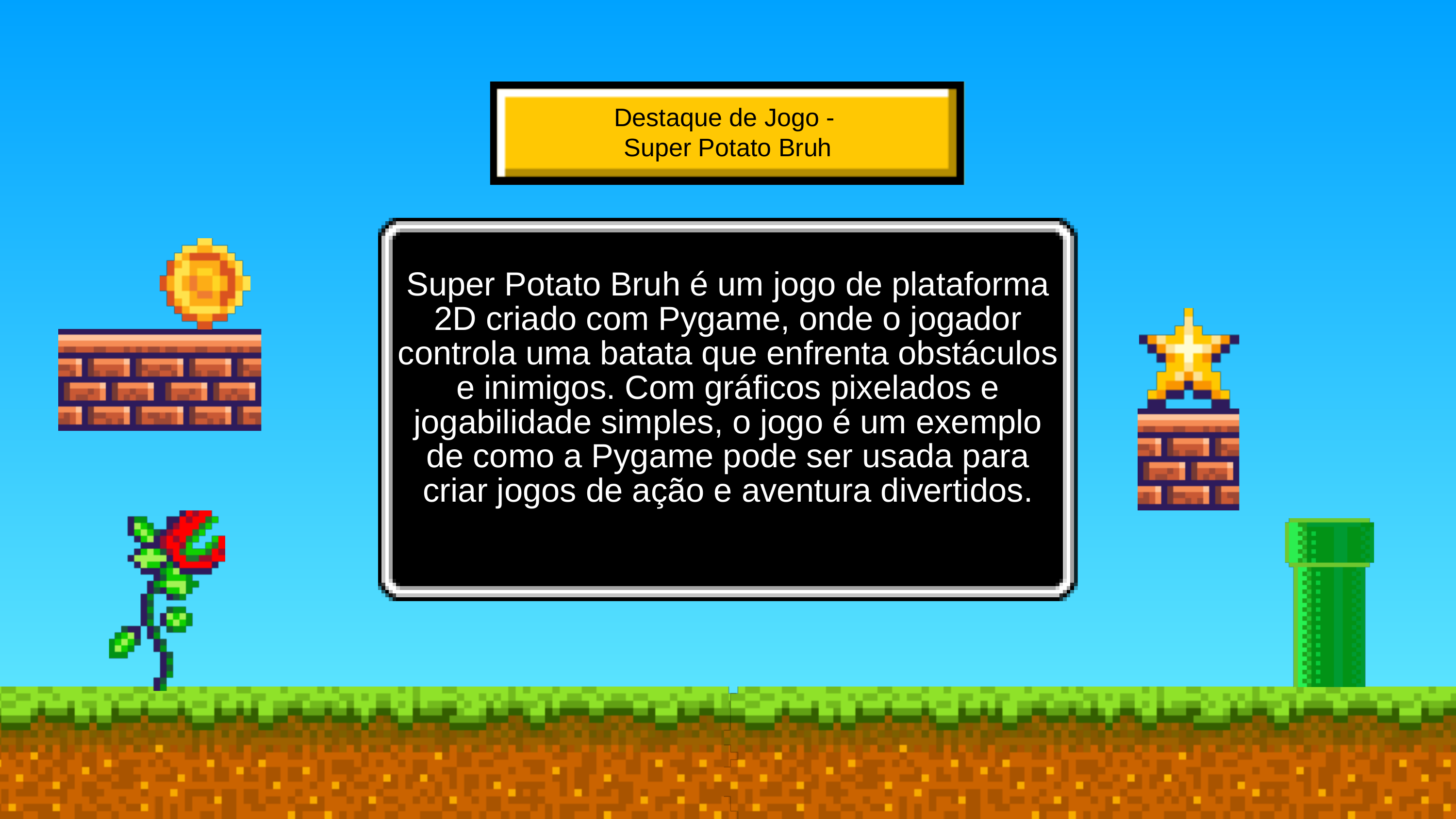

Destaque de Jogo -
Super Potato Bruh

Super Potato Bruh é um jogo de plataforma 2D criado com Pygame, onde o jogador controla uma batata que enfrenta obstáculos e inimigos. Com gráficos pixelados e jogabilidade simples, o jogo é um exemplo de como a Pygame pode ser usada para criar jogos de ação e aventura divertidos.